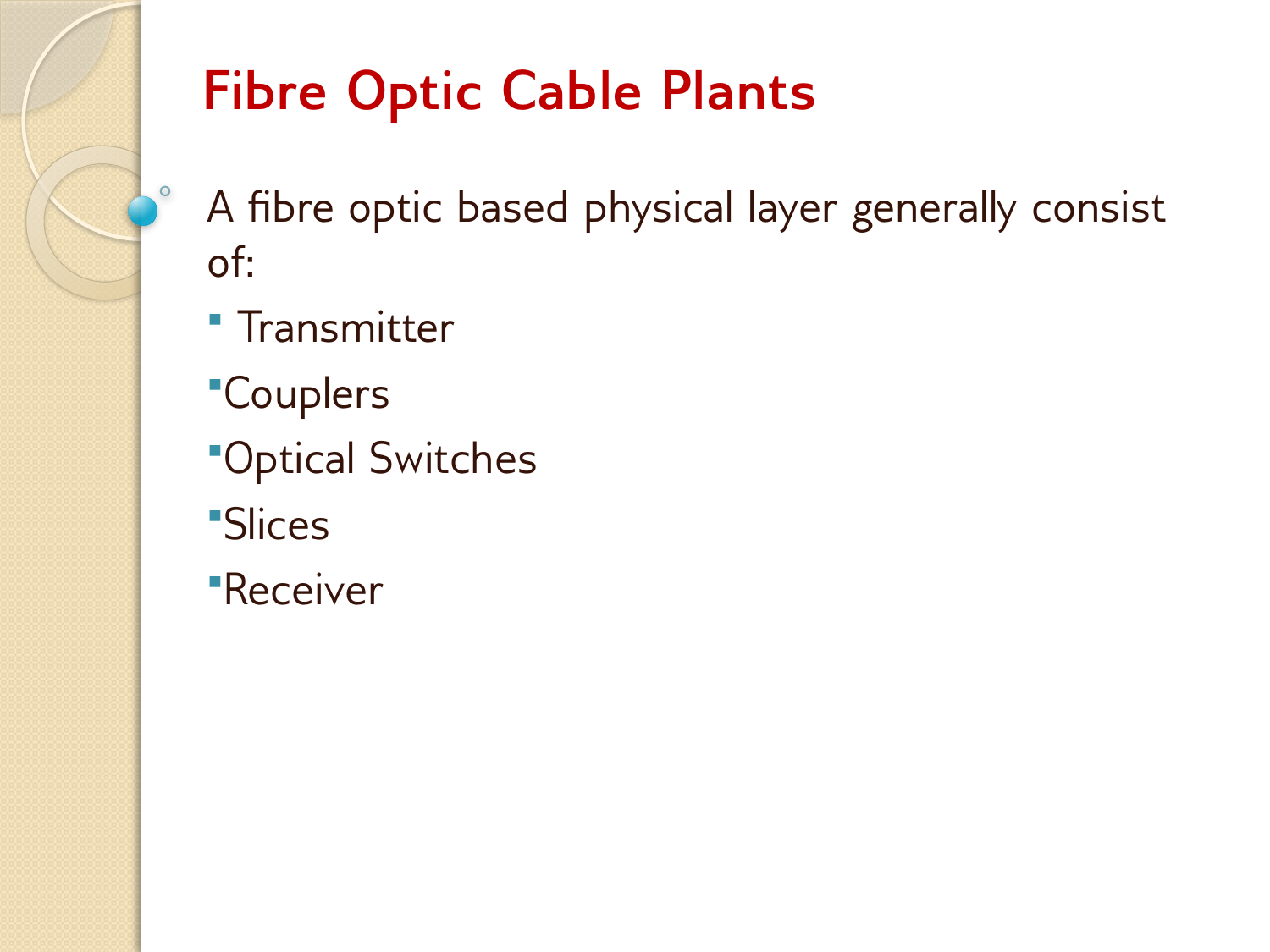

# Fibre Optic Cable Plants
A fibre optic based physical layer generally consist of:
 Transmitter
Couplers
Optical Switches
Slices
Receiver